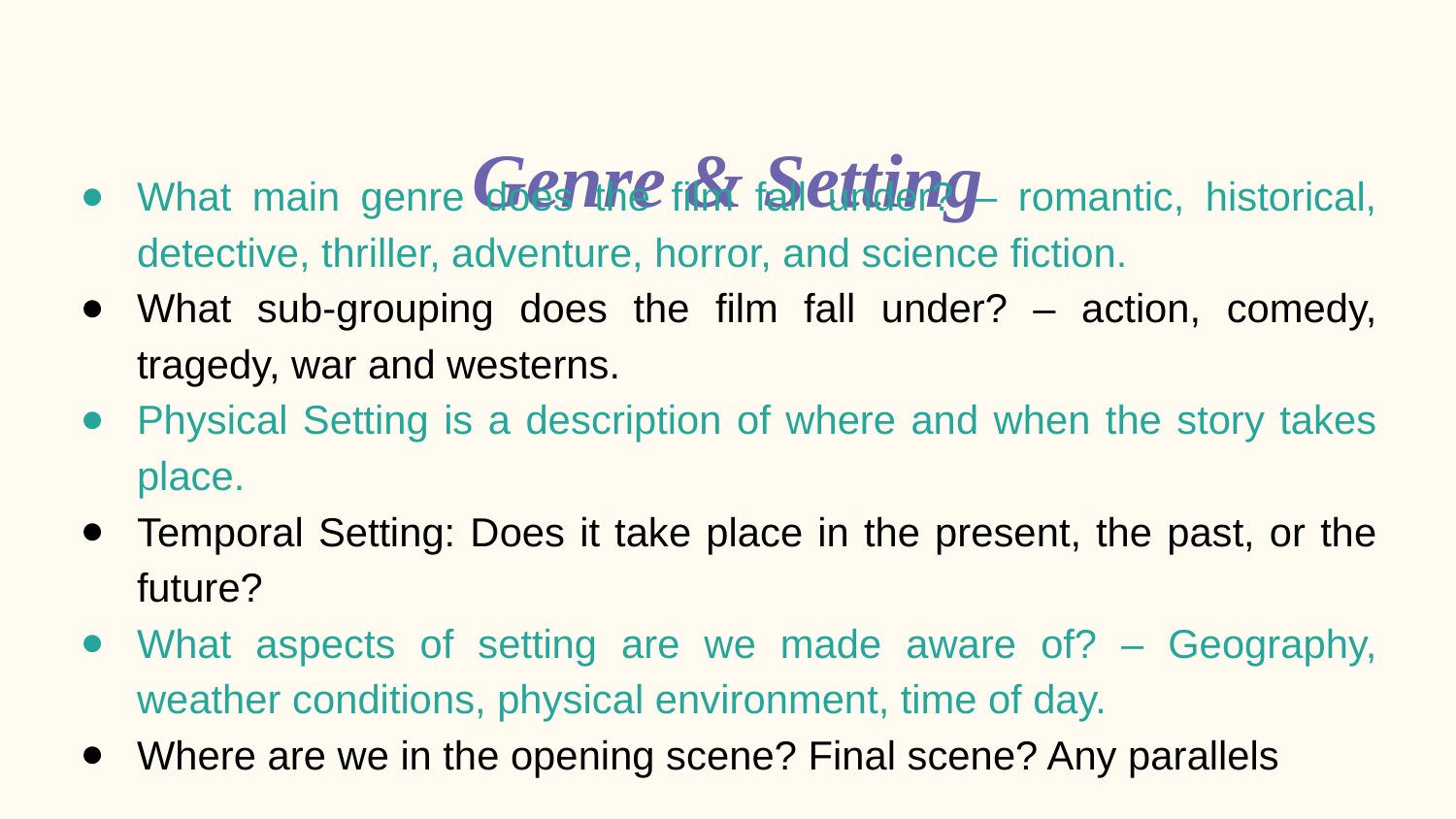

# Genre & Setting

What main genre does the film fall under? – romantic, historical, detective, thriller, adventure, horror, and science fiction.
What sub-grouping does the film fall under? – action, comedy, tragedy, war and westerns.
Physical Setting is a description of where and when the story takes place.
Temporal Setting: Does it take place in the present, the past, or the future?
What aspects of setting are we made aware of? – Geography, weather conditions, physical environment, time of day.
Where are we in the opening scene? Final scene? Any parallels